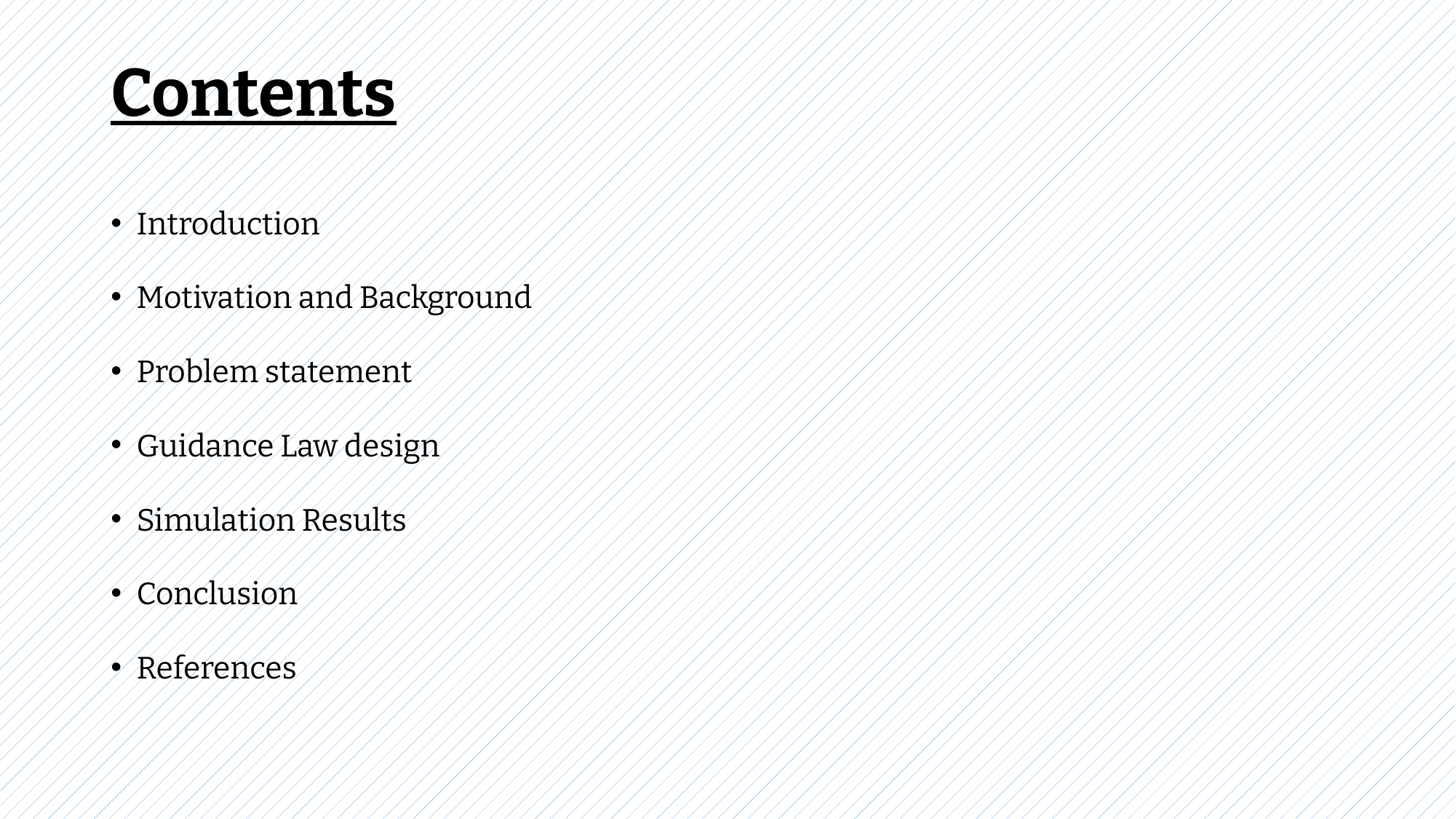

# Contents
Introduction
Motivation and Background
Problem statement
Guidance Law design
Simulation Results
Conclusion
References